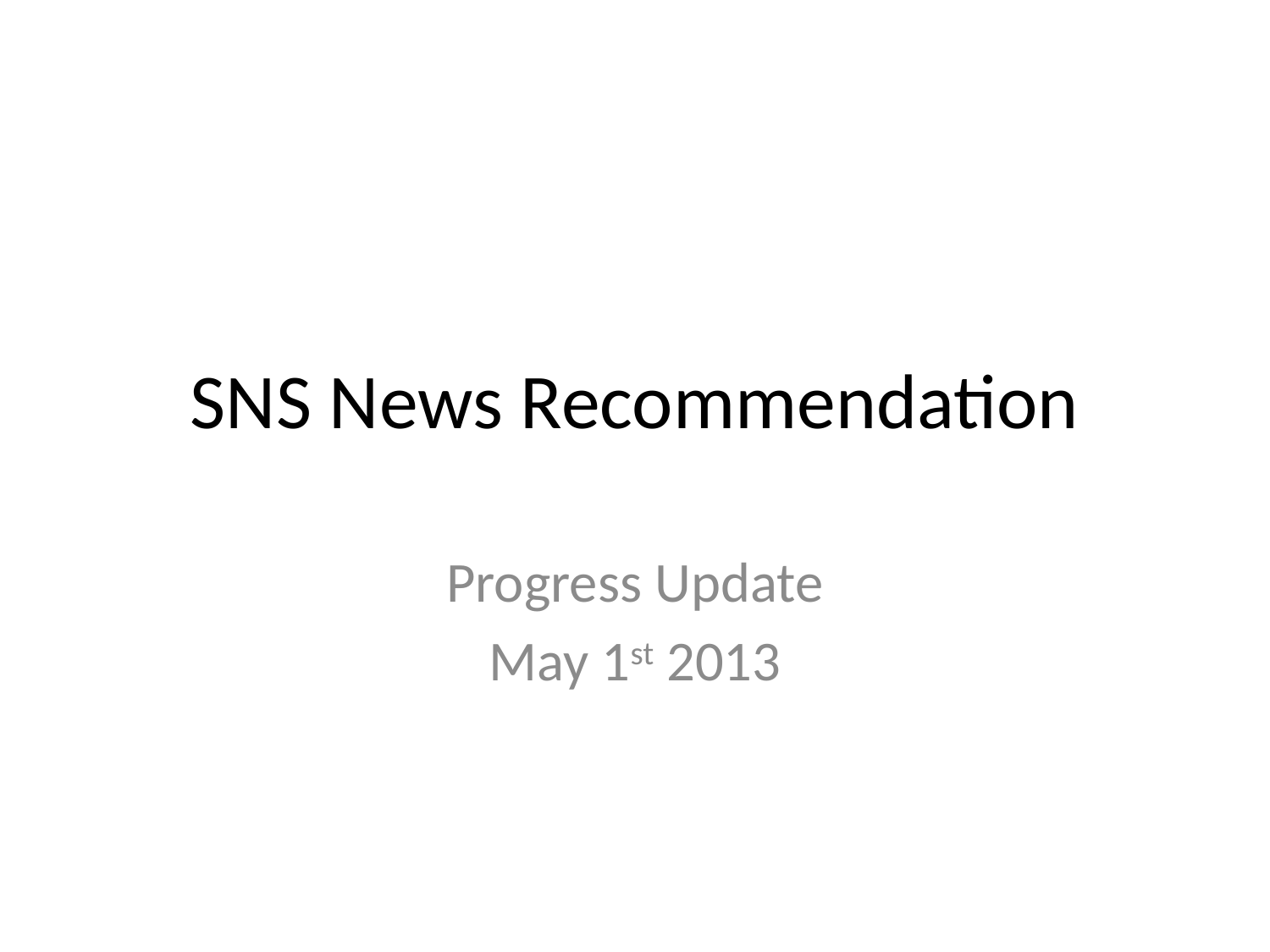

# SNS News Recommendation
Progress Update
May 1st 2013